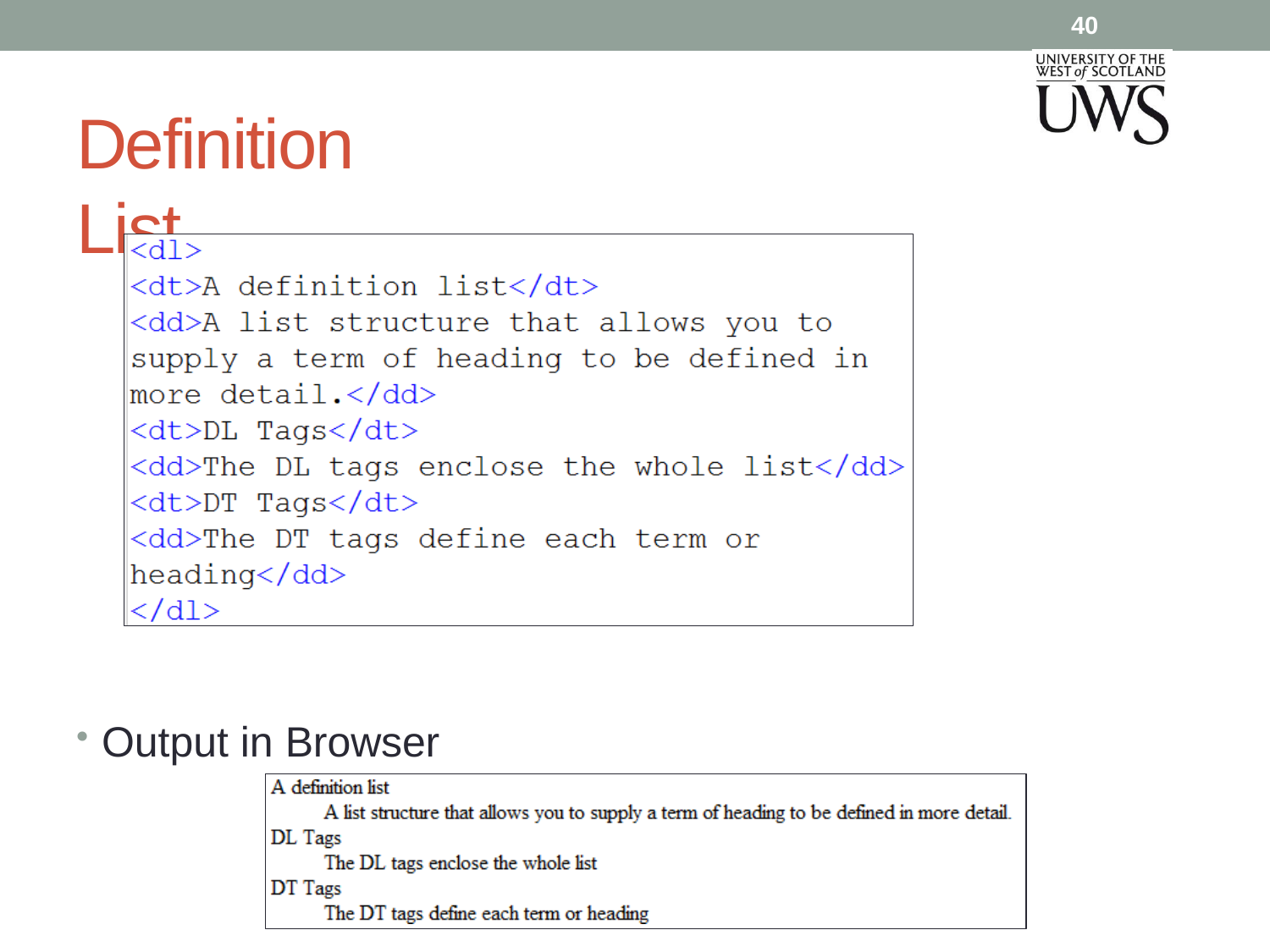

40
# Definition List

Output in Browser